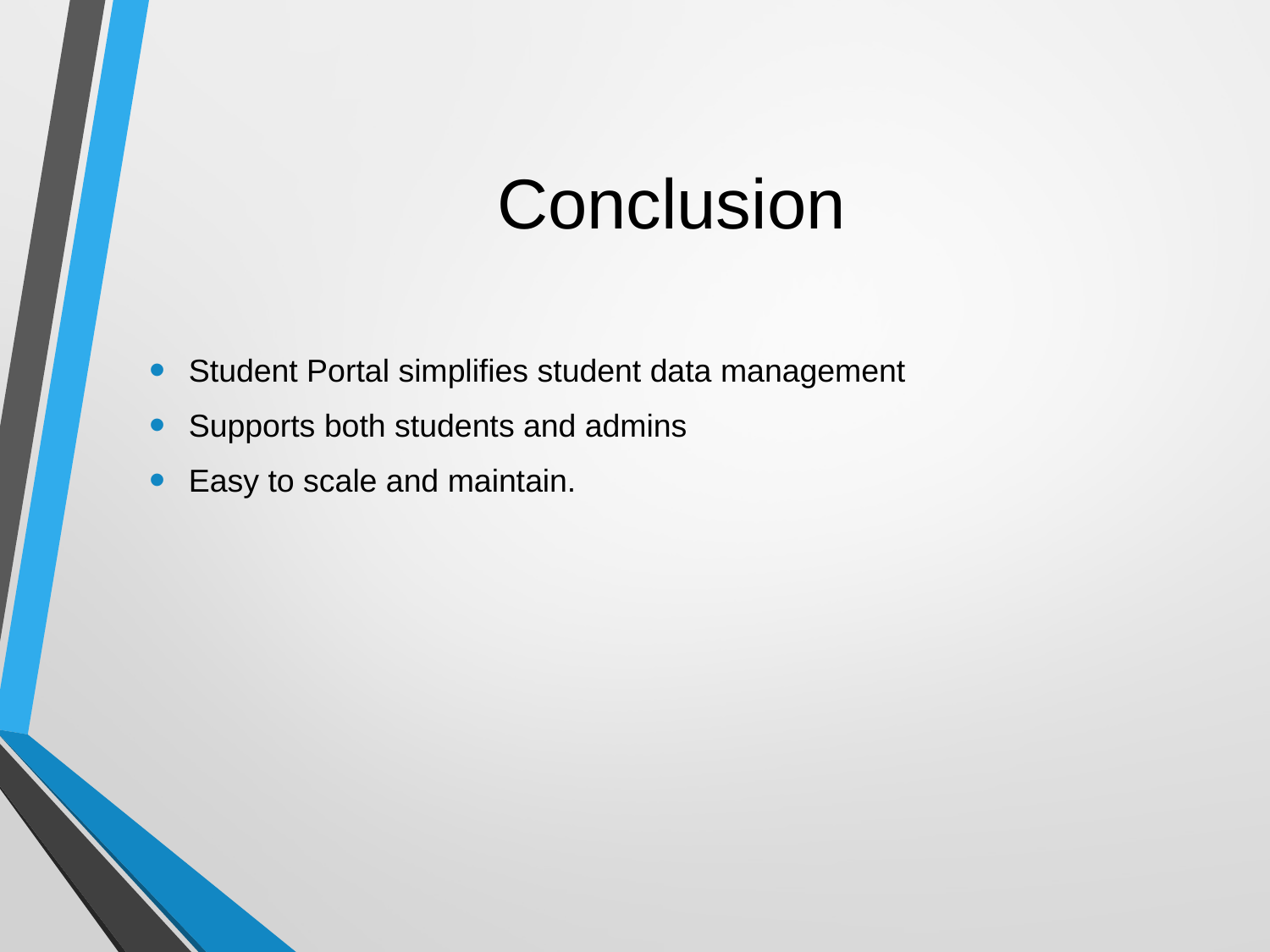

# Conclusion

Student Portal simplifies student data management
Supports both students and admins
Easy to scale and maintain.